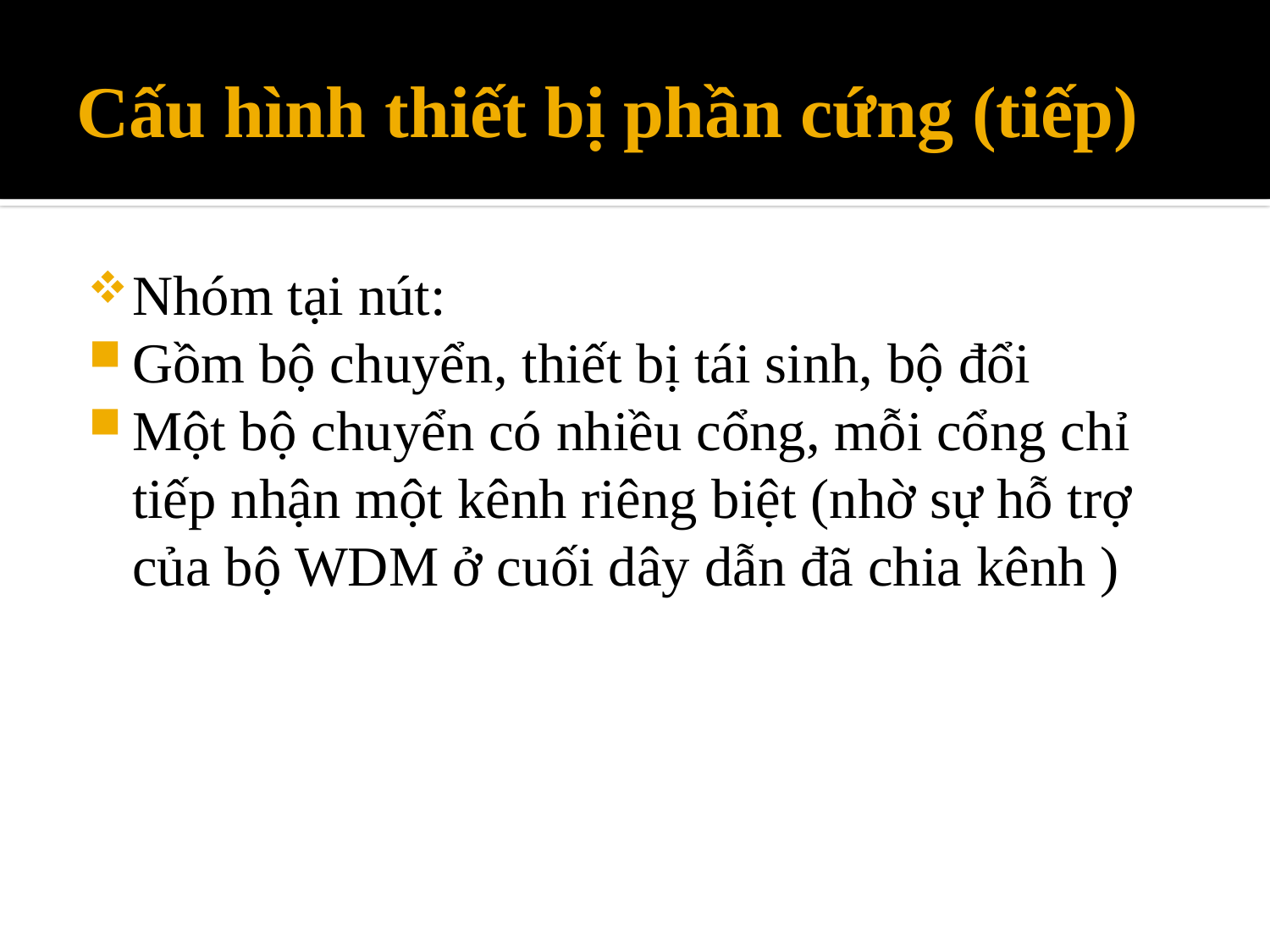

# Cấu hình thiết bị phần cứng (tiếp)
Nhóm tại nút:
Gồm bộ chuyển, thiết bị tái sinh, bộ đổi
Một bộ chuyển có nhiều cổng, mỗi cổng chỉ tiếp nhận một kênh riêng biệt (nhờ sự hỗ trợ của bộ WDM ở cuối dây dẫn đã chia kênh )